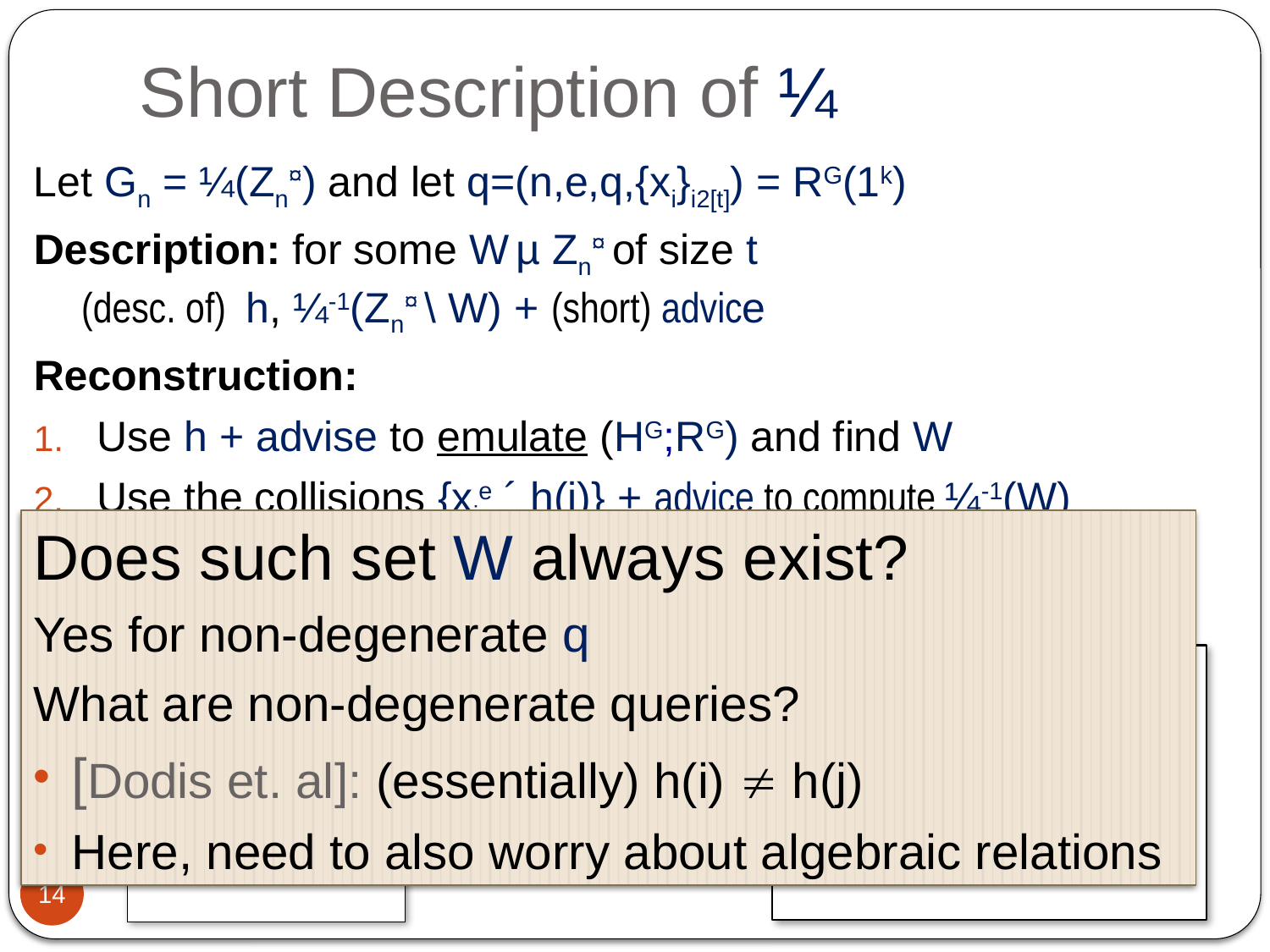

# Short Description of ¼
Let Gn = ¼(Zn¤) and let q=(n,e,q,{xi}i2[t]) = RG(1k)
Description: for some W µ Zn¤ of size t
 (desc. of)  h, ¼-1(Zn¤ \ W) + (short) advice
Reconstruction:
Use h + advise to emulate (HG;RG) and find W
Use the collisions {xie ´ h(i)} + advice to compute ¼-1(W)
Since |h| < t, the above description is too short
“Compressor”/ “Decompressor” might be unbounded
Does such set W always exist?
Yes for non-degenerate q
What are non-degenerate queries?
[Dodis et. al]: (essentially) h(i) ≠ h(j)
Here, need to also worry about algebraic relations
8i eval hG(i)

b = a-1
f = c¢ g

8 i eval xie
…
   HG

Zn¤

¼-1(W)

Zn¤

 W
¼

     RG

Output q
14